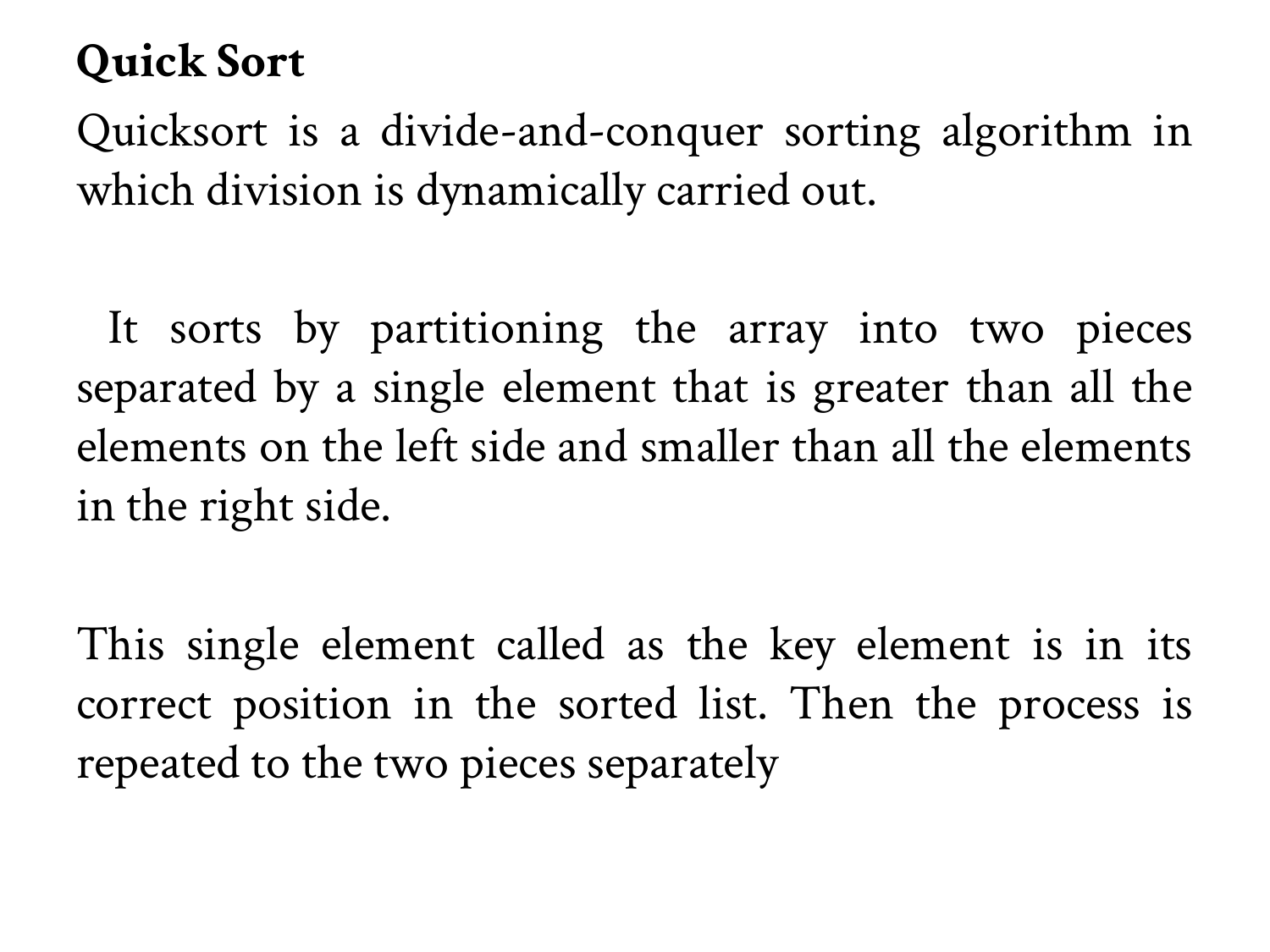

Quick Sort
Quicksort is a divide-and-conquer sorting algorithm in which division is dynamically carried out.

 It sorts by partitioning the array into two pieces separated by a single element that is greater than all the elements on the left side and smaller than all the elements in the right side.

This single element called as the key element is in its correct position in the sorted list. Then the process is repeated to the two pieces separately